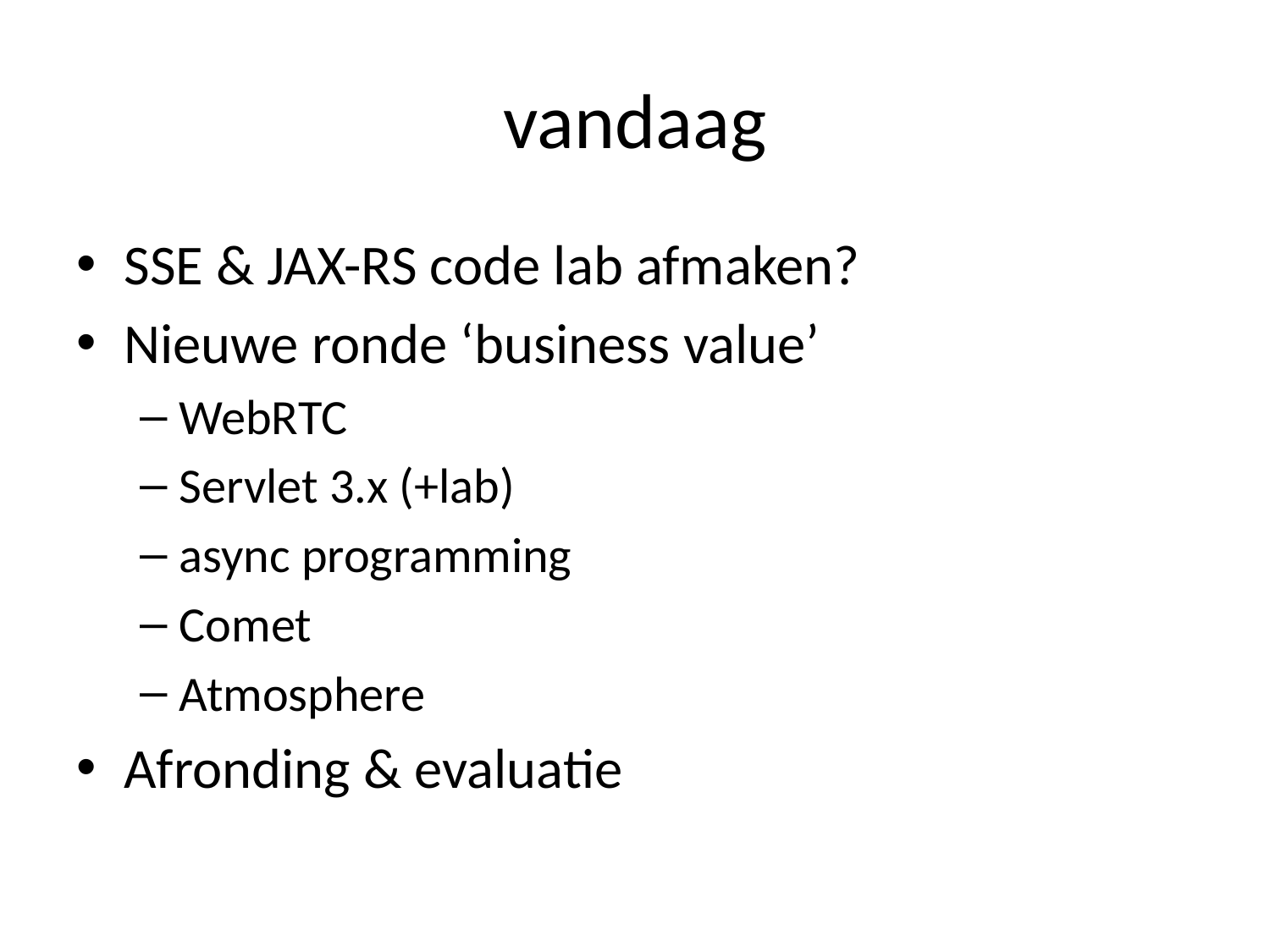

# vandaag
SSE & JAX-RS code lab afmaken?
Nieuwe ronde ‘business value’
WebRTC
Servlet 3.x (+lab)
async programming
Comet
Atmosphere
Afronding & evaluatie